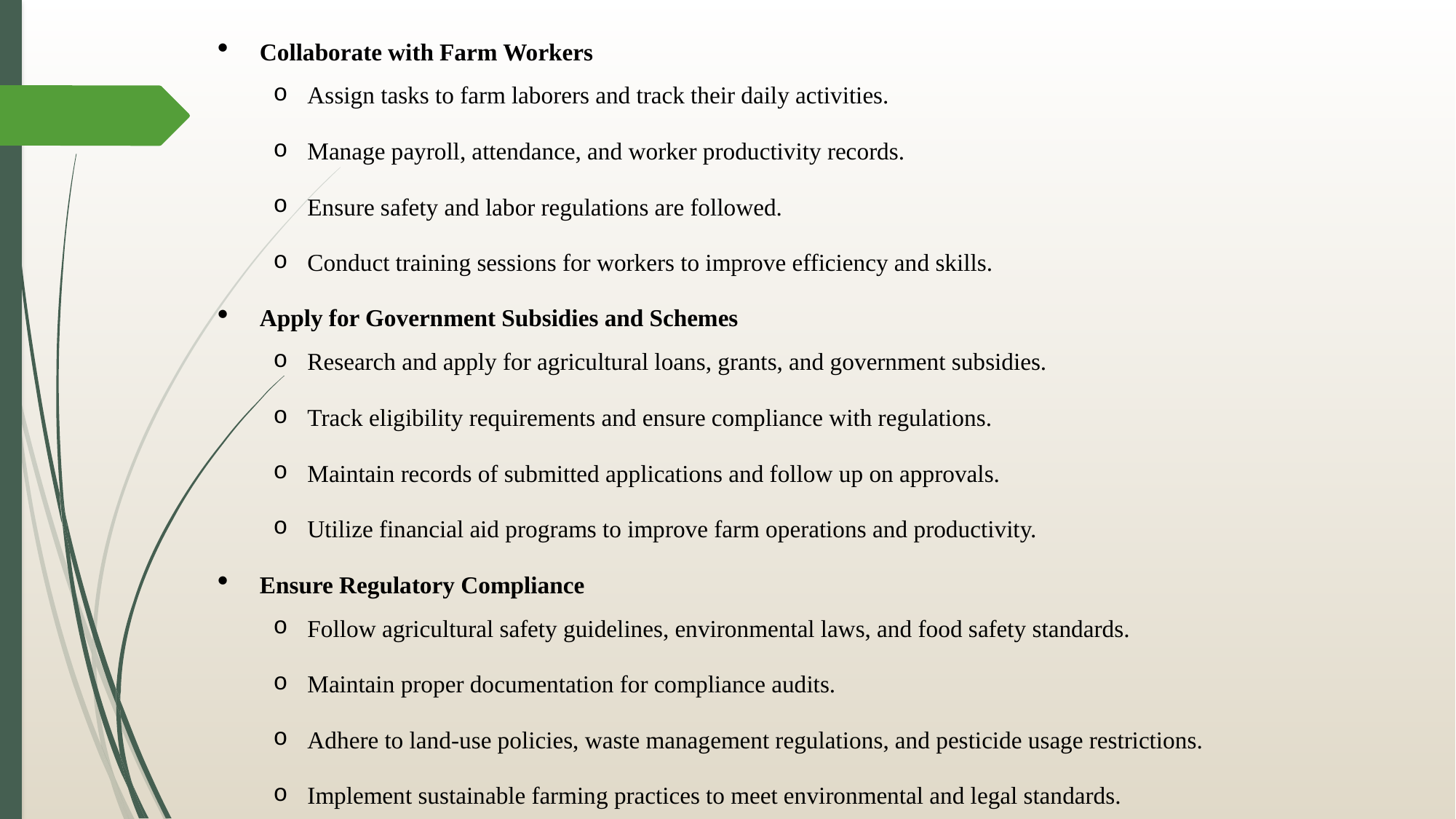

Collaborate with Farm Workers
Assign tasks to farm laborers and track their daily activities.
Manage payroll, attendance, and worker productivity records.
Ensure safety and labor regulations are followed.
Conduct training sessions for workers to improve efficiency and skills.
Apply for Government Subsidies and Schemes
Research and apply for agricultural loans, grants, and government subsidies.
Track eligibility requirements and ensure compliance with regulations.
Maintain records of submitted applications and follow up on approvals.
Utilize financial aid programs to improve farm operations and productivity.
Ensure Regulatory Compliance
Follow agricultural safety guidelines, environmental laws, and food safety standards.
Maintain proper documentation for compliance audits.
Adhere to land-use policies, waste management regulations, and pesticide usage restrictions.
Implement sustainable farming practices to meet environmental and legal standards.